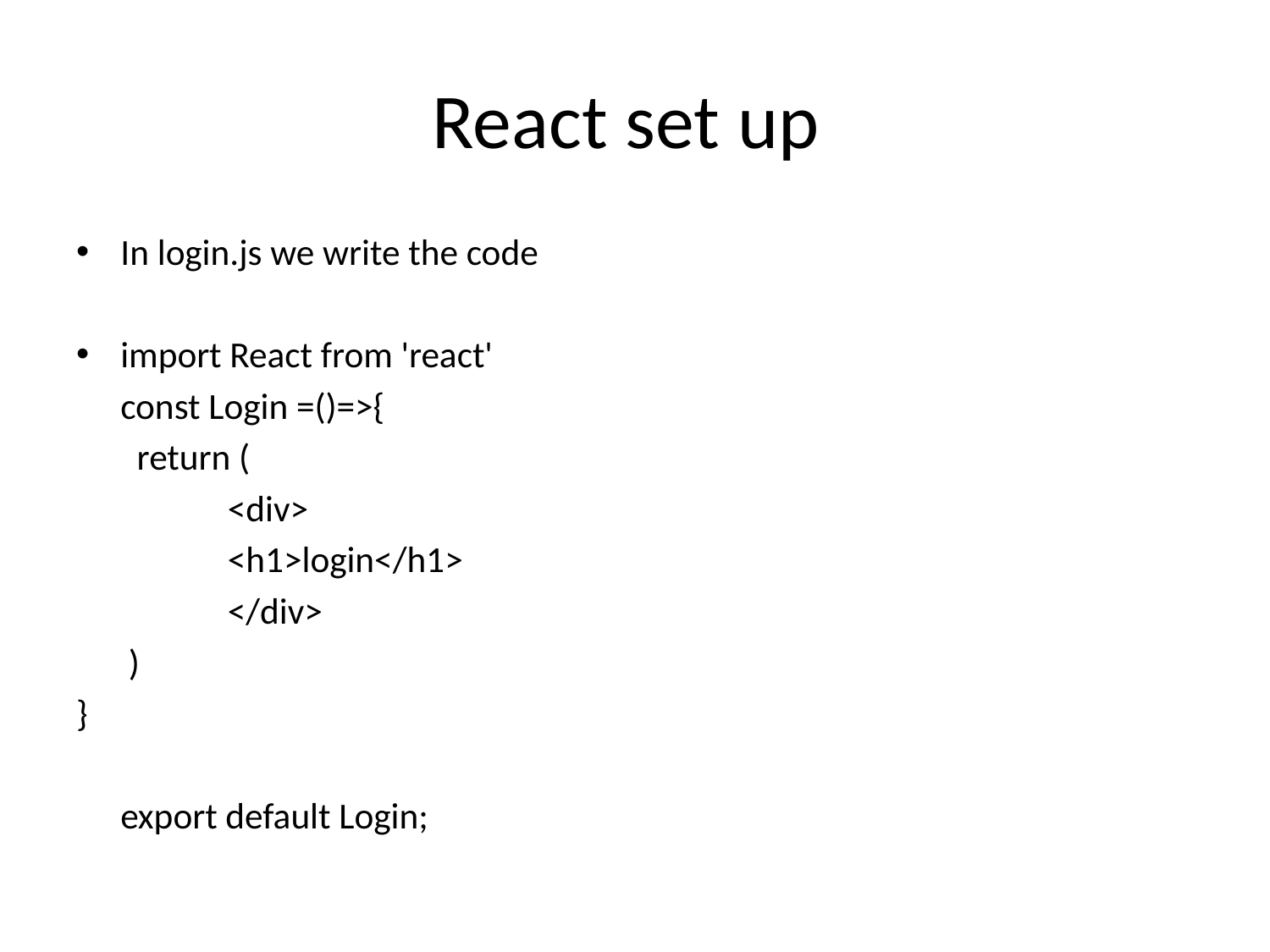

# React set up
In login.js we write the code

import React from 'react'
	const Login =()=>{
	  return (
	 		   <div>
	  		   <h1>login</h1>
	 		   </div>
 		 )
}

	export default Login;